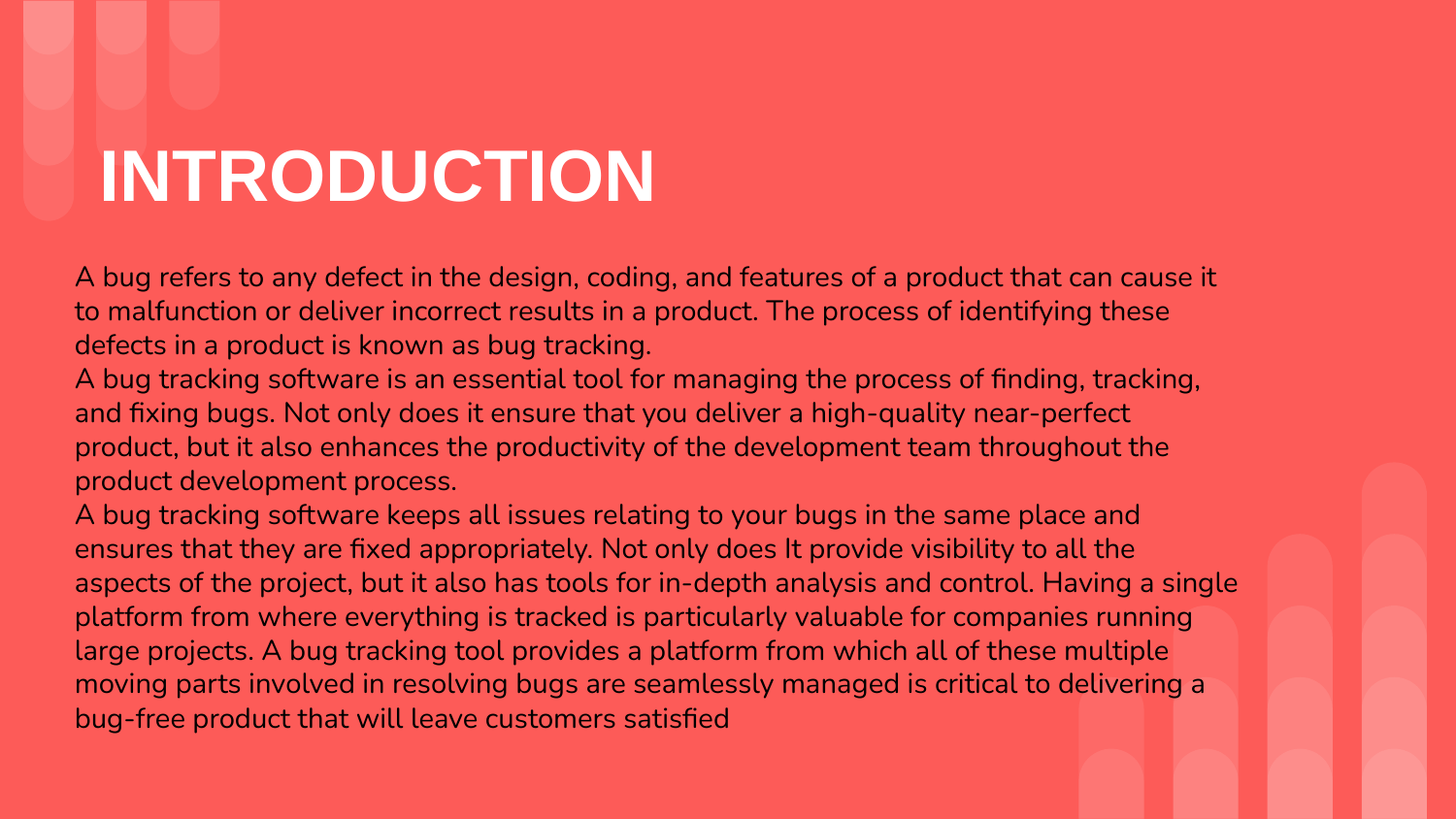

# INTRODUCTION
A bug refers to any defect in the design, coding, and features of a product that can cause it
to malfunction or deliver incorrect results in a product. The process of identifying these
defects in a product is known as bug tracking.
A bug tracking software is an essential tool for managing the process of finding, tracking,
and fixing bugs. Not only does it ensure that you deliver a high-quality near-perfect
product, but it also enhances the productivity of the development team throughout the
product development process.
A bug tracking software keeps all issues relating to your bugs in the same place and
ensures that they are fixed appropriately. Not only does It provide visibility to all the
aspects of the project, but it also has tools for in-depth analysis and control. Having a single
platform from where everything is tracked is particularly valuable for companies running
large projects. A bug tracking tool provides a platform from which all of these multiple
moving parts involved in resolving bugs are seamlessly managed is critical to delivering a
bug-free product that will leave customers satisfied